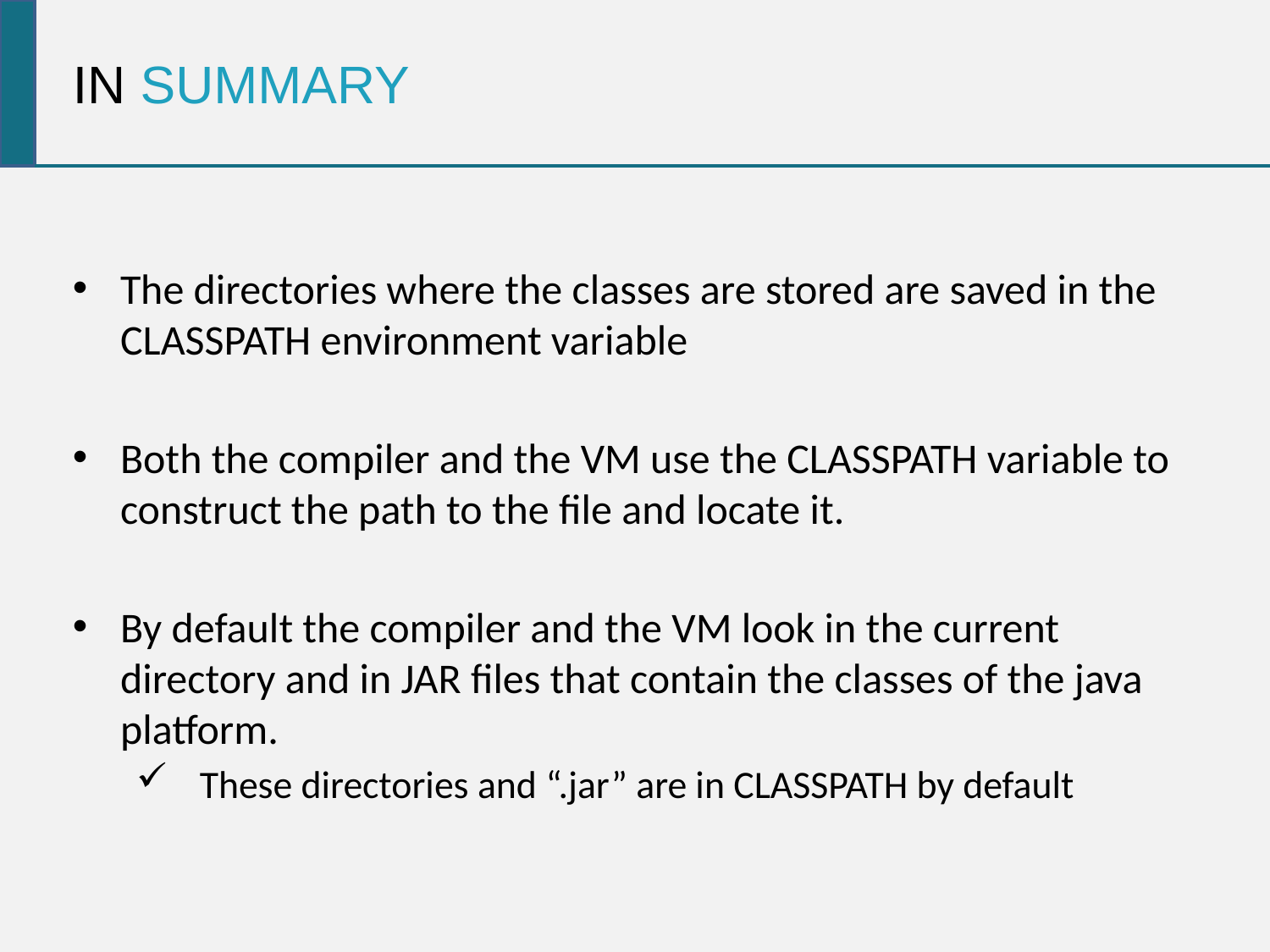

in summary

The directories where the classes are stored are saved in the CLASSPATH environment variable

Both the compiler and the VM use the CLASSPATH variable to construct the path to the file and locate it.

By default the compiler and the VM look in the current directory and in JAR files that contain the classes of the java platform.
These directories and “.jar” are in CLASSPATH by default